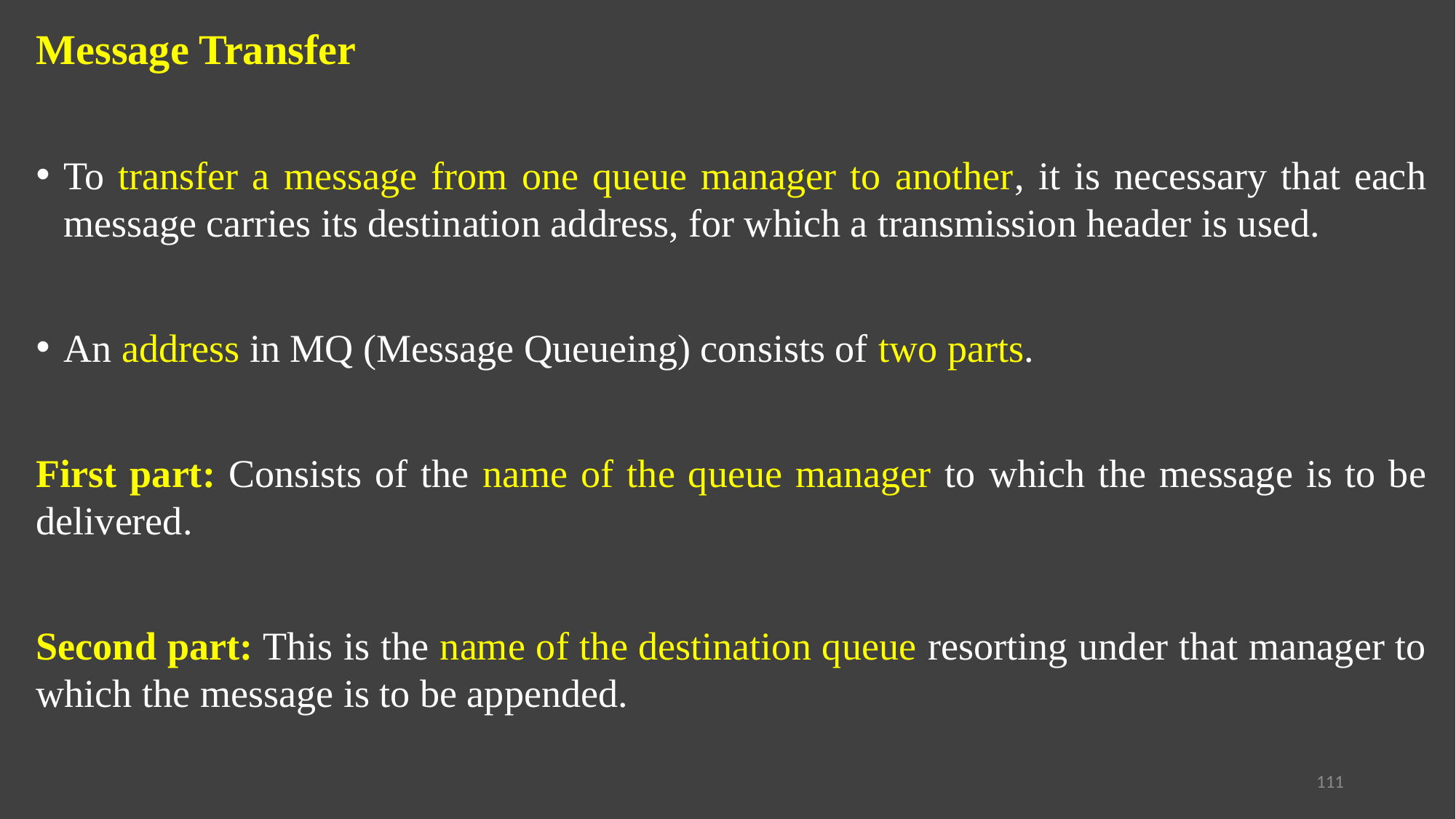

Message Transfer

To transfer a message from one queue manager to another, it is necessary that each message carries its destination address, for which a transmission header is used.

An address in MQ (Message Queueing) consists of two parts.

First part: Consists of the name of the queue manager to which the message is to be delivered.

Second part: This is the name of the destination queue resorting under that manager to which the message is to be appended.

111